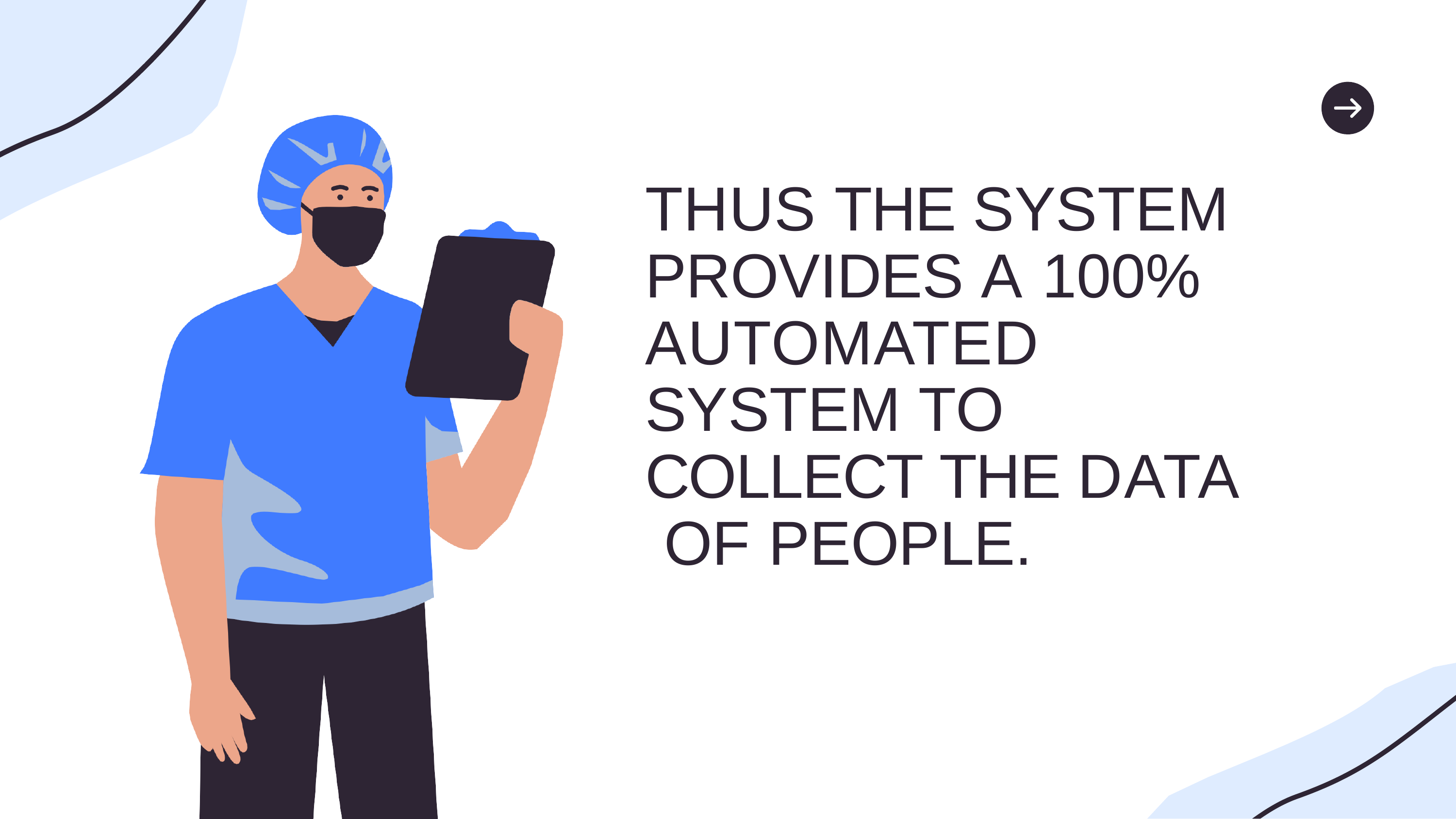

THUS THE SYSTEM  PROVIDES A 100%  AUTOMATED  SYSTEM TO  COLLECT THE DATA  OF PEOPLE.